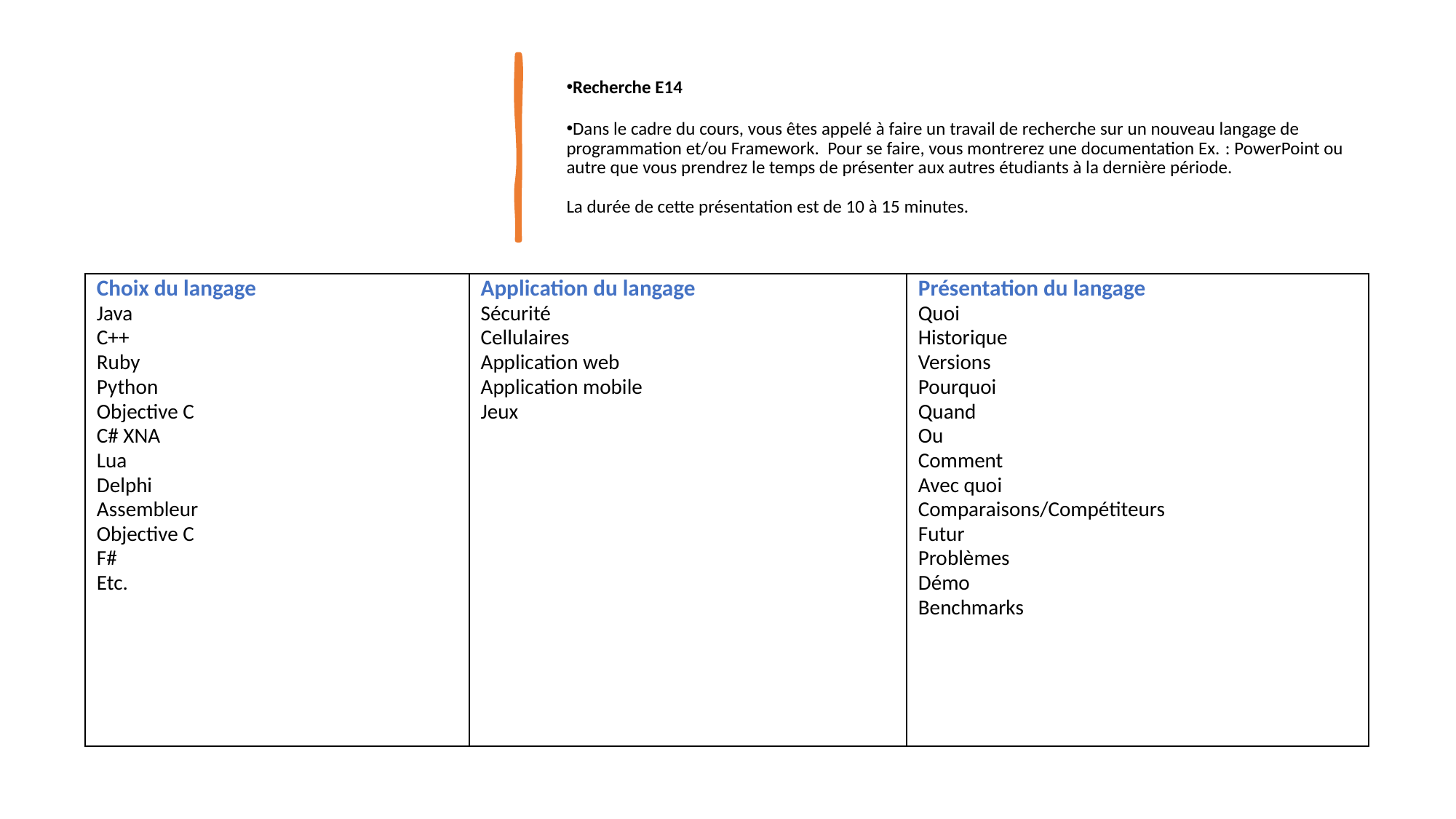

Recherche E14
Dans le cadre du cours, vous êtes appelé à faire un travail de recherche sur un nouveau langage de programmation et/ou Framework.  Pour se faire, vous montrerez une documentation Ex. : PowerPoint ou autre que vous prendrez le temps de présenter aux autres étudiants à la dernière période.
La durée de cette présentation est de 10 à 15 minutes.

| Choix du langage Java C++ Ruby Python Objective C C# XNA Lua Delphi Assembleur Objective C F# Etc. | Application du langage Sécurité Cellulaires Application web Application mobile Jeux | Présentation du langage Quoi Historique Versions Pourquoi Quand Ou Comment Avec quoi Comparaisons/Compétiteurs Futur Problèmes Démo Benchmarks |
| --- | --- | --- |